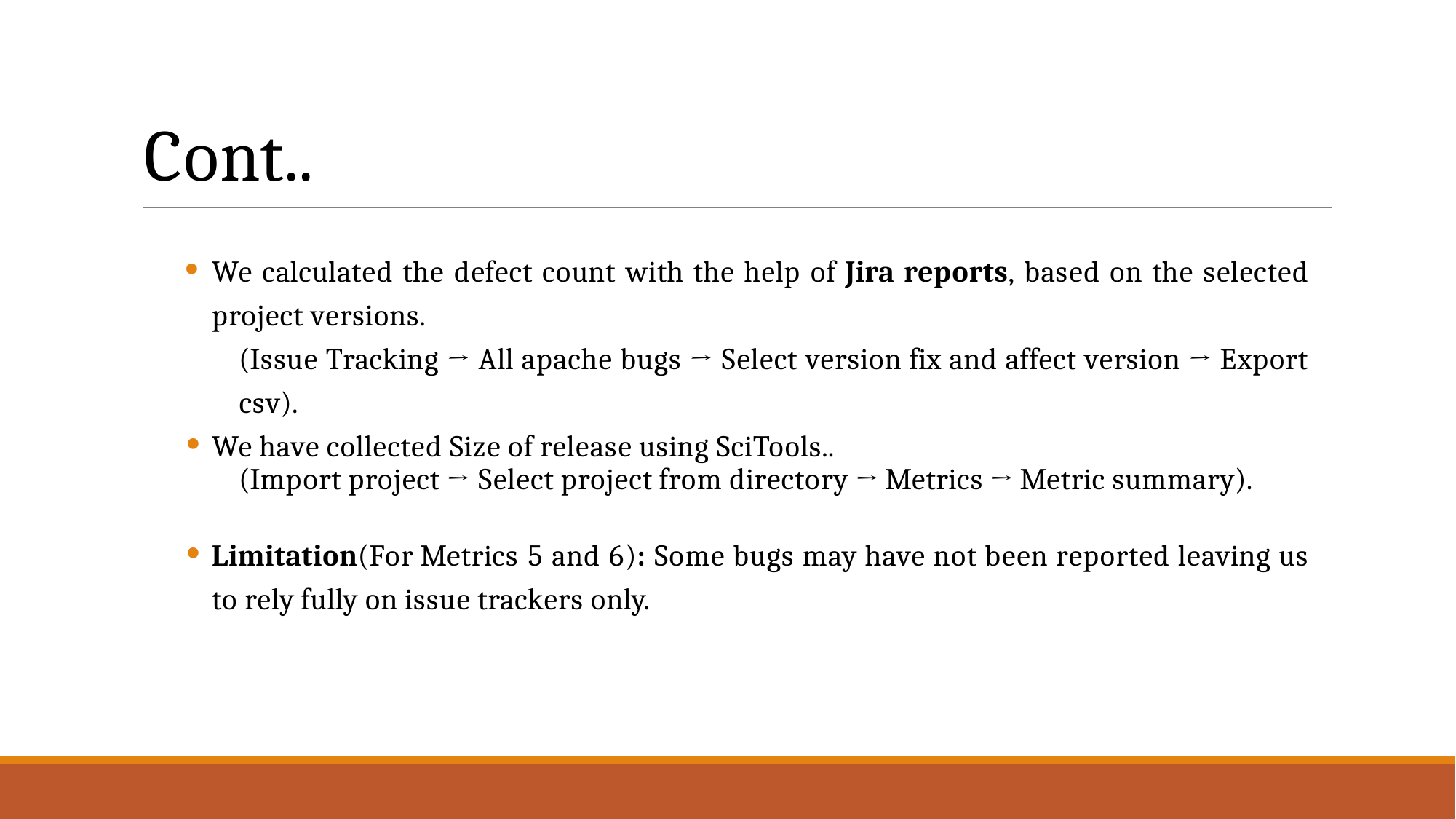

# Cont..
We calculated the defect count with the help of Jira reports, based on the selected project versions.
(Issue Tracking → All apache bugs → Select version fix and affect version → Export csv).
We have collected Size of release using SciTools..
(Import project → Select project from directory → Metrics → Metric summary).

Limitation(For Metrics 5 and 6): Some bugs may have not been reported leaving us to rely fully on issue trackers only.